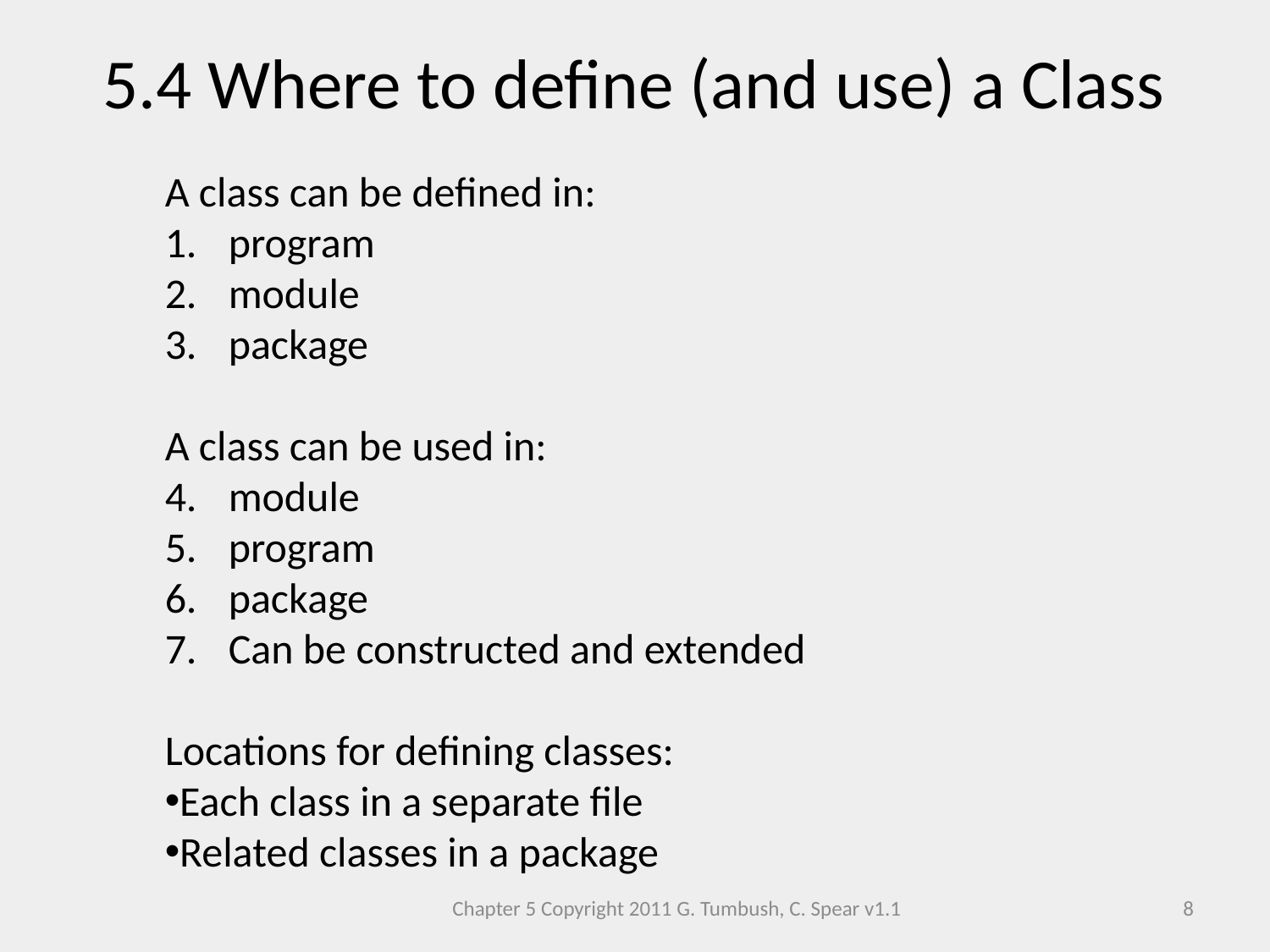

5.4 Where to define (and use) a Class
A class can be defined in:
program
module
package

A class can be used in:
module
program
package
Can be constructed and extended

Locations for defining classes:
Each class in a separate file
Related classes in a package
Chapter 5 Copyright 2011 G. Tumbush, C. Spear v1.1
8